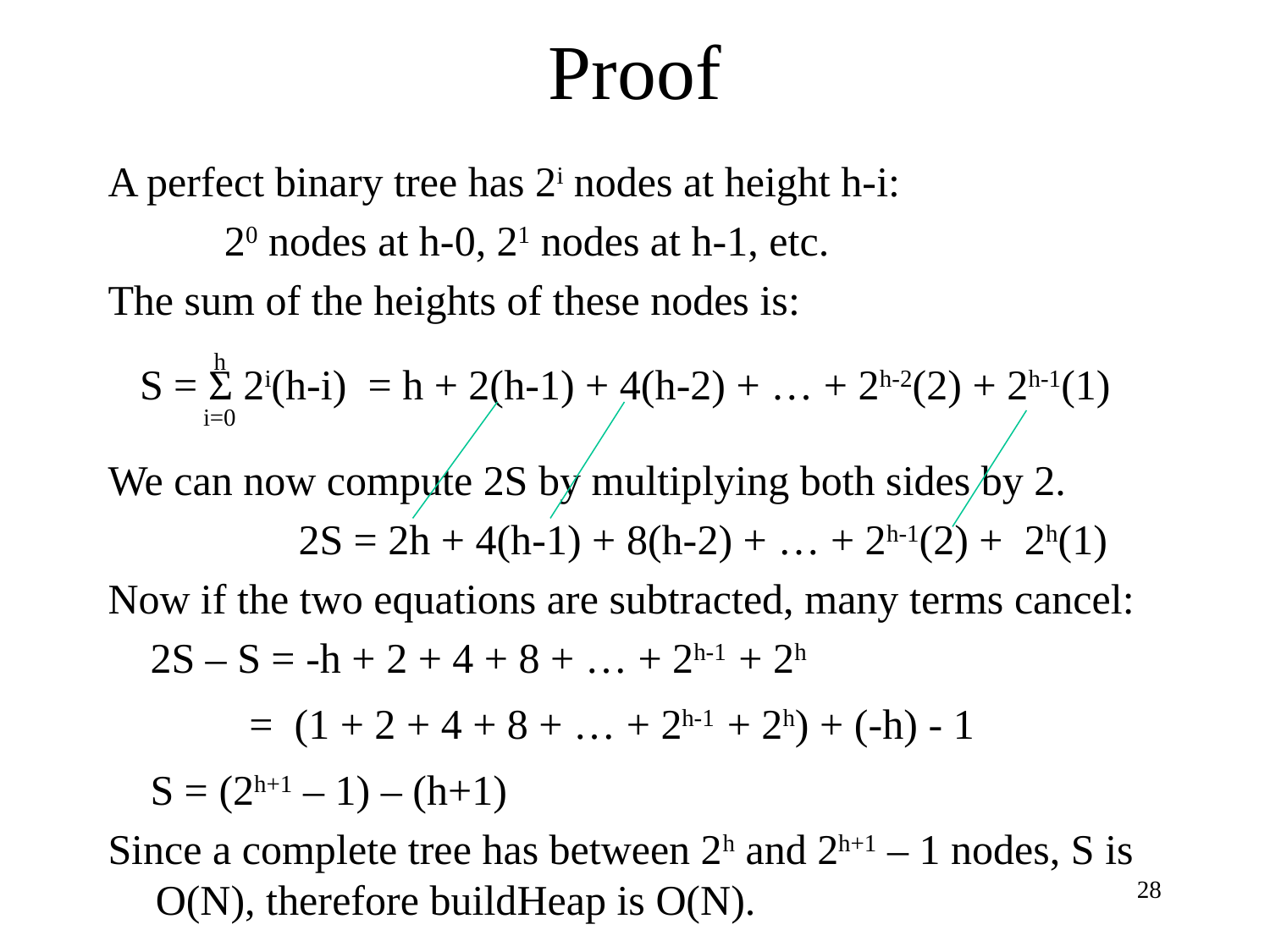

# Proof
A perfect binary tree has 2i nodes at height h-i:
           20 nodes at h-0, 21 nodes at h-1, etc.
The sum of the heights of these nodes is:
          h
   S = Σ 2i(h-i)  = h + 2(h-1) + 4(h-2) + … + 2h-2(2) + 2h-1(1)
         i=0
We can now compute 2S by multiplying both sides by 2.
                  2S = 2h + 4(h-1) + 8(h-2) + … + 2h-1(2) +  2h(1)
Now if the two equations are subtracted, many terms cancel:
    2S – S = -h + 2 + 4 + 8 + … + 2h-1  + 2h
                       =  (1 + 2 + 4 + 8 + … + 2h-1  + 2h) + (-h) - 1
    S = (2h+1 – 1) – (h+1)
Since a complete tree has between 2h and 2h+1 – 1 nodes, S is O(N), therefore buildHeap is O(N).
28